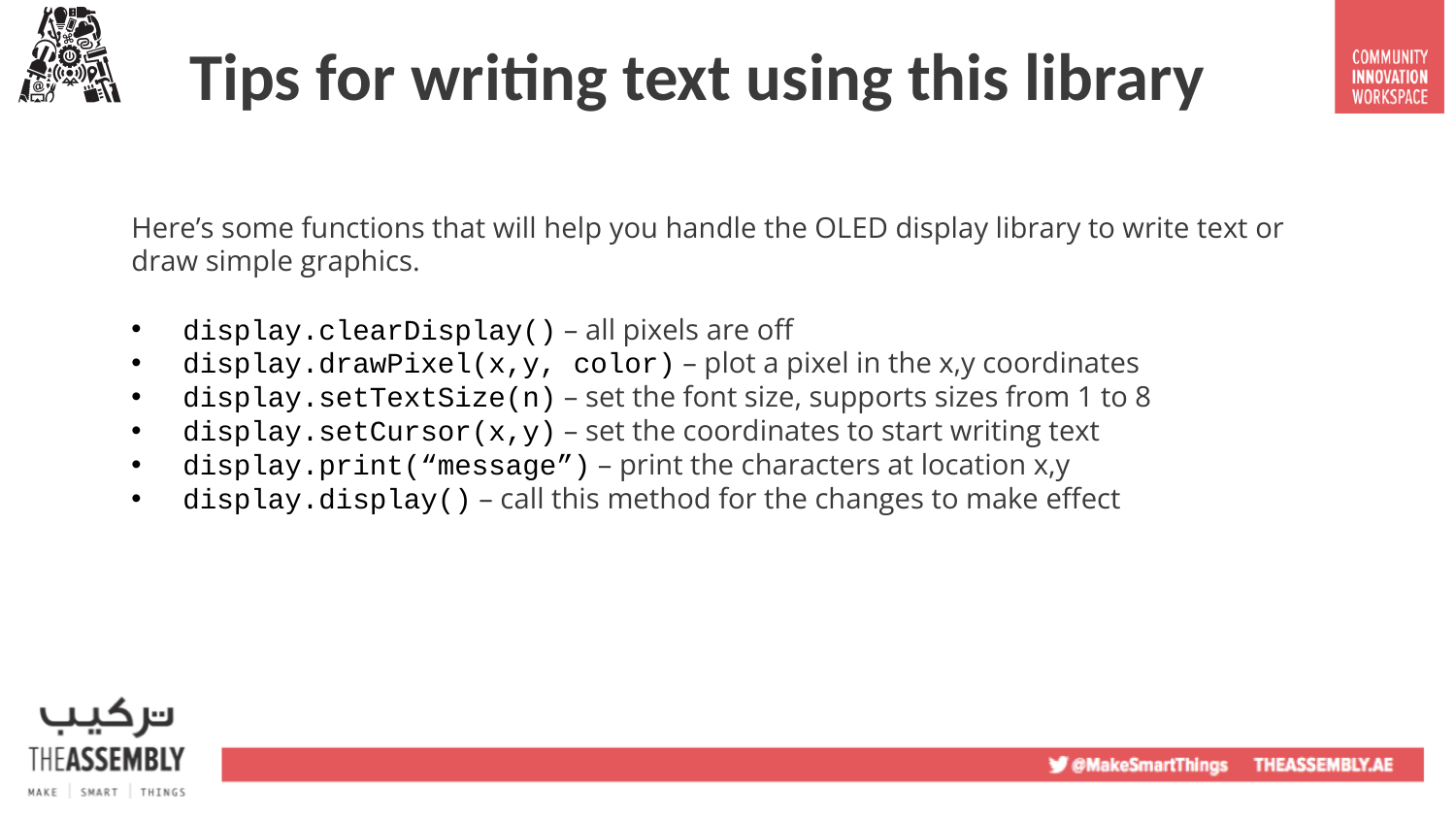

Tips for writing text using this library

Here’s some functions that will help you handle the OLED display library to write text or draw simple graphics.

 display.clearDisplay() – all pixels are off
 display.drawPixel(x,y, color) – plot a pixel in the x,y coordinates
 display.setTextSize(n) – set the font size, supports sizes from 1 to 8
 display.setCursor(x,y) – set the coordinates to start writing text
 display.print(“message”) – print the characters at location x,y
 display.display() – call this method for the changes to make effect